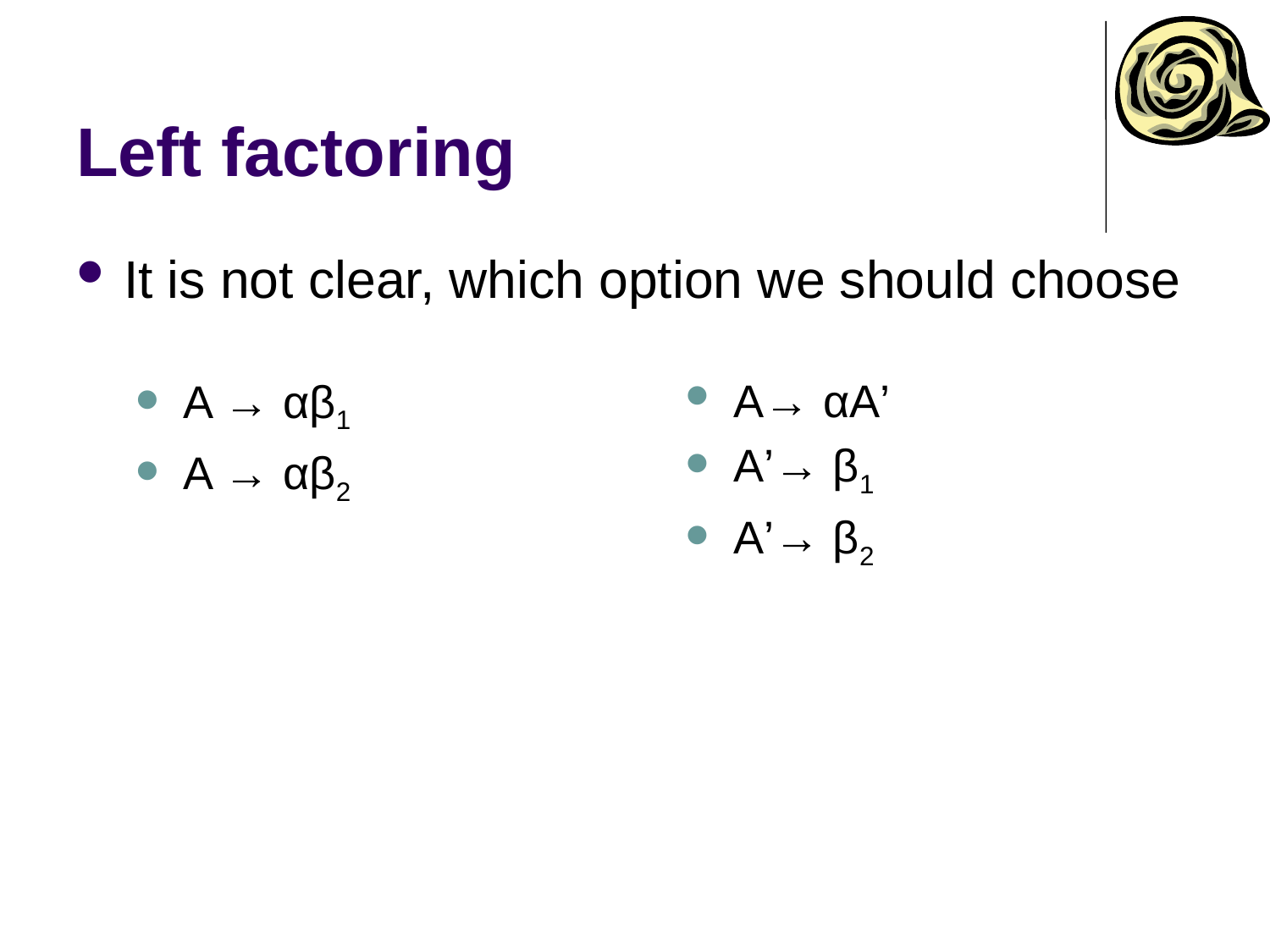

# Left factoring
It is not clear, which option we should choose
A → αβ1
A → αβ2
A→ αA’
A’→ β1
A’→ β2